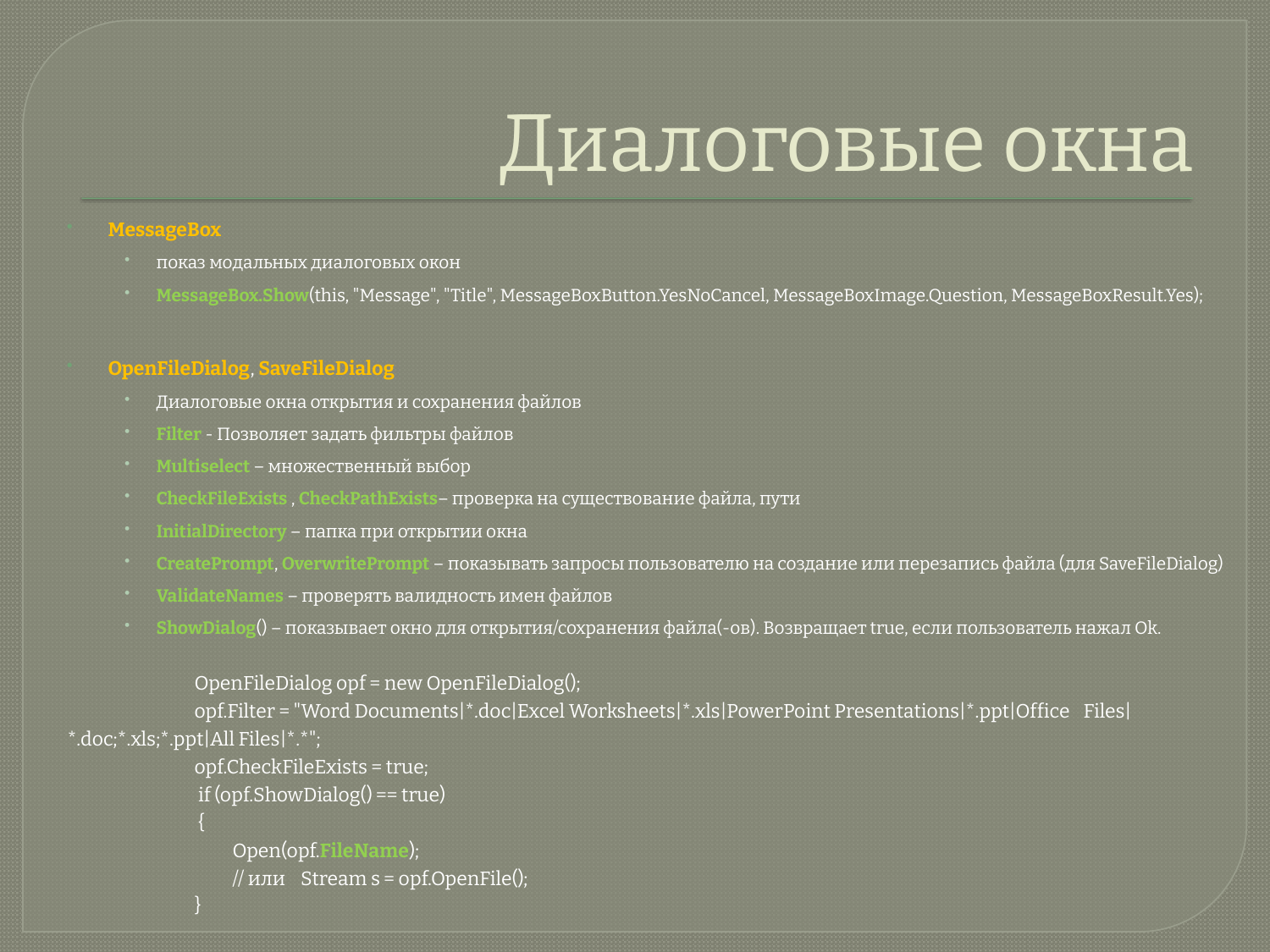

# Диалоговые окна
MessageBox
показ модальных диалоговых окон
MessageBox.Show(this, "Message", "Title", MessageBoxButton.YesNoCancel, MessageBoxImage.Question, MessageBoxResult.Yes);

OpenFileDialog, SaveFileDialog
Диалоговые окна открытия и сохранения файлов
Filter - Позволяет задать фильтры файлов
Multiselect – множественный выбор
CheckFileExists , CheckPathExists– проверка на существование файла, пути
InitialDirectory – папка при открытии окна
CreatePrompt, OverwritePrompt – показывать запросы пользователю на создание или перезапись файла (для SaveFileDialog)
ValidateNames – проверять валидность имен файлов
ShowDialog() – показывает окно для открытия/сохранения файла(-ов). Возвращает true, если пользователь нажал Ok.

	OpenFileDialog opf = new OpenFileDialog();
	opf.Filter = "Word Documents|*.doc|Excel Worksheets|*.xls|PowerPoint Presentations|*.ppt|Office 	Files|*.doc;*.xls;*.ppt|All Files|*.*";
	opf.CheckFileExists = true;
	 if (opf.ShowDialog() == true)
	 {
	          Open(opf.FileName);
	          // или    Stream s = opf.OpenFile();
	}